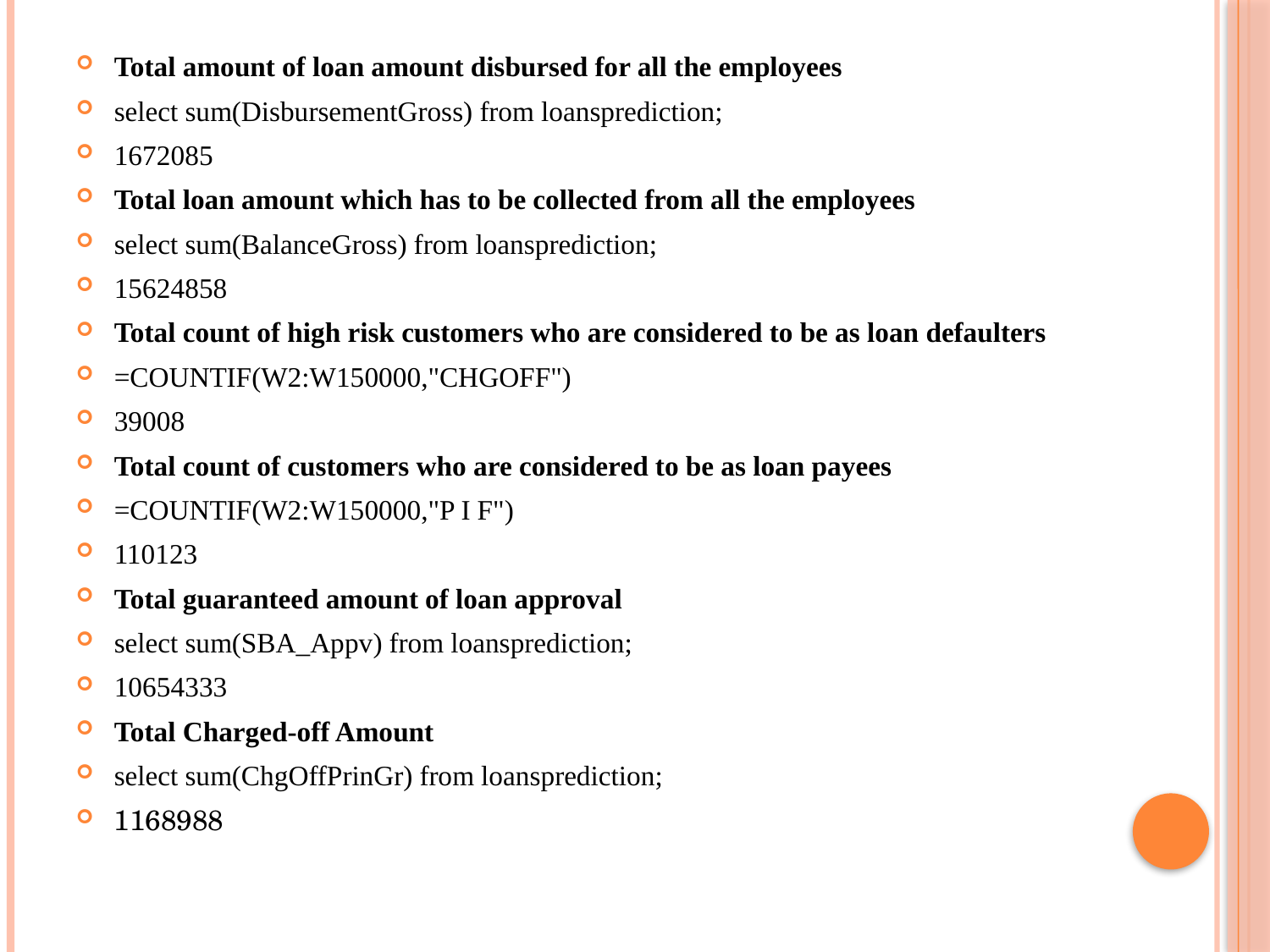

Total amount of loan amount disbursed for all the employees
select sum(DisbursementGross) from loansprediction;
1672085
Total loan amount which has to be collected from all the employees
select sum(BalanceGross) from loansprediction;
15624858
Total count of high risk customers who are considered to be as loan defaulters
=COUNTIF(W2:W150000,"CHGOFF")
39008
Total count of customers who are considered to be as loan payees
=COUNTIF(W2:W150000,"P I F")
110123
Total guaranteed amount of loan approval
select sum(SBA_Appv) from loansprediction;
10654333
Total Charged-off Amount
select sum(ChgOffPrinGr) from loansprediction;
1168988